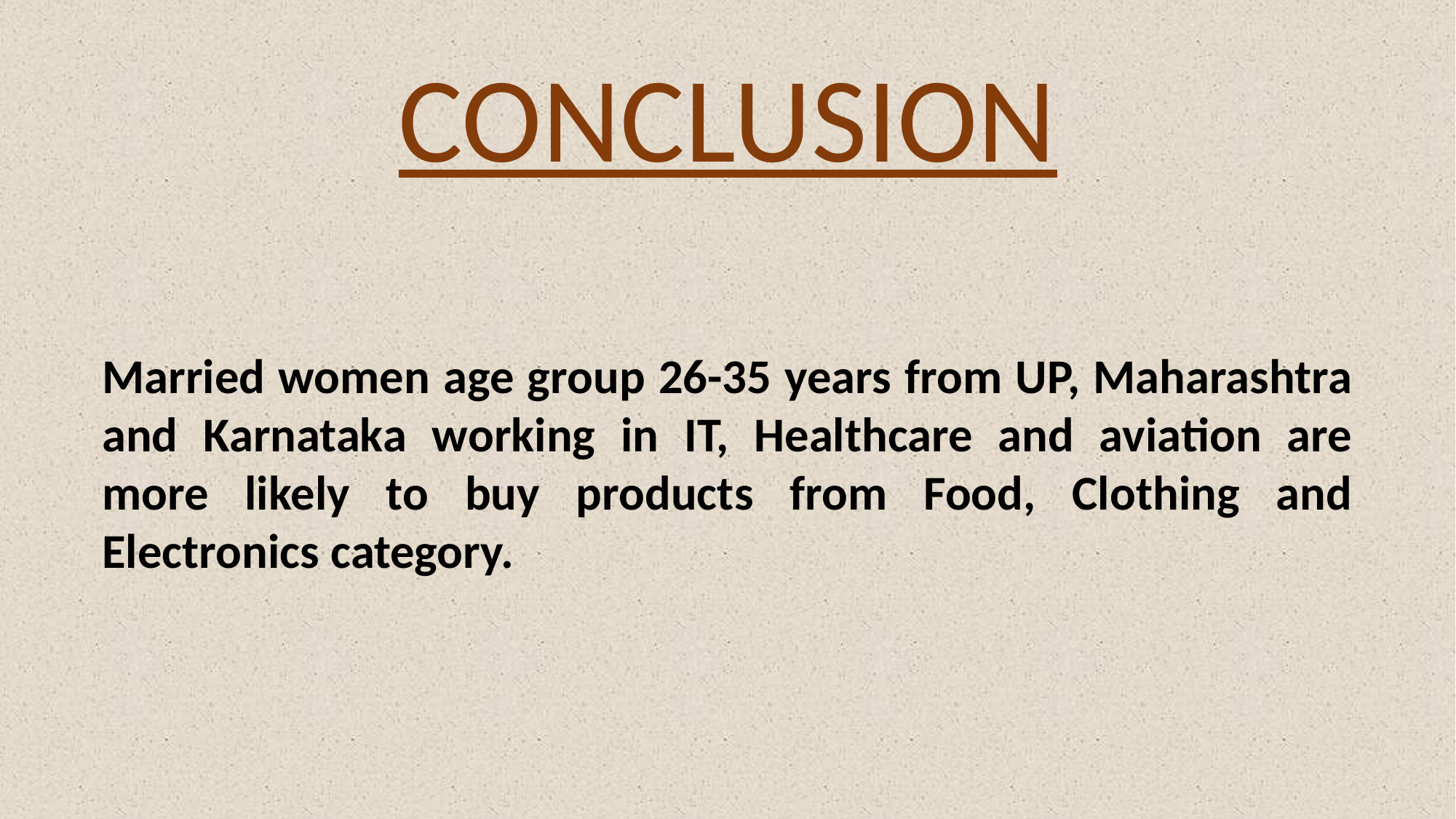

# CONCLUSION
Married women age group 26-35 years from UP, Maharashtra and Karnataka working in IT, Healthcare and aviation are more likely to buy products from Food, Clothing and Electronics category.